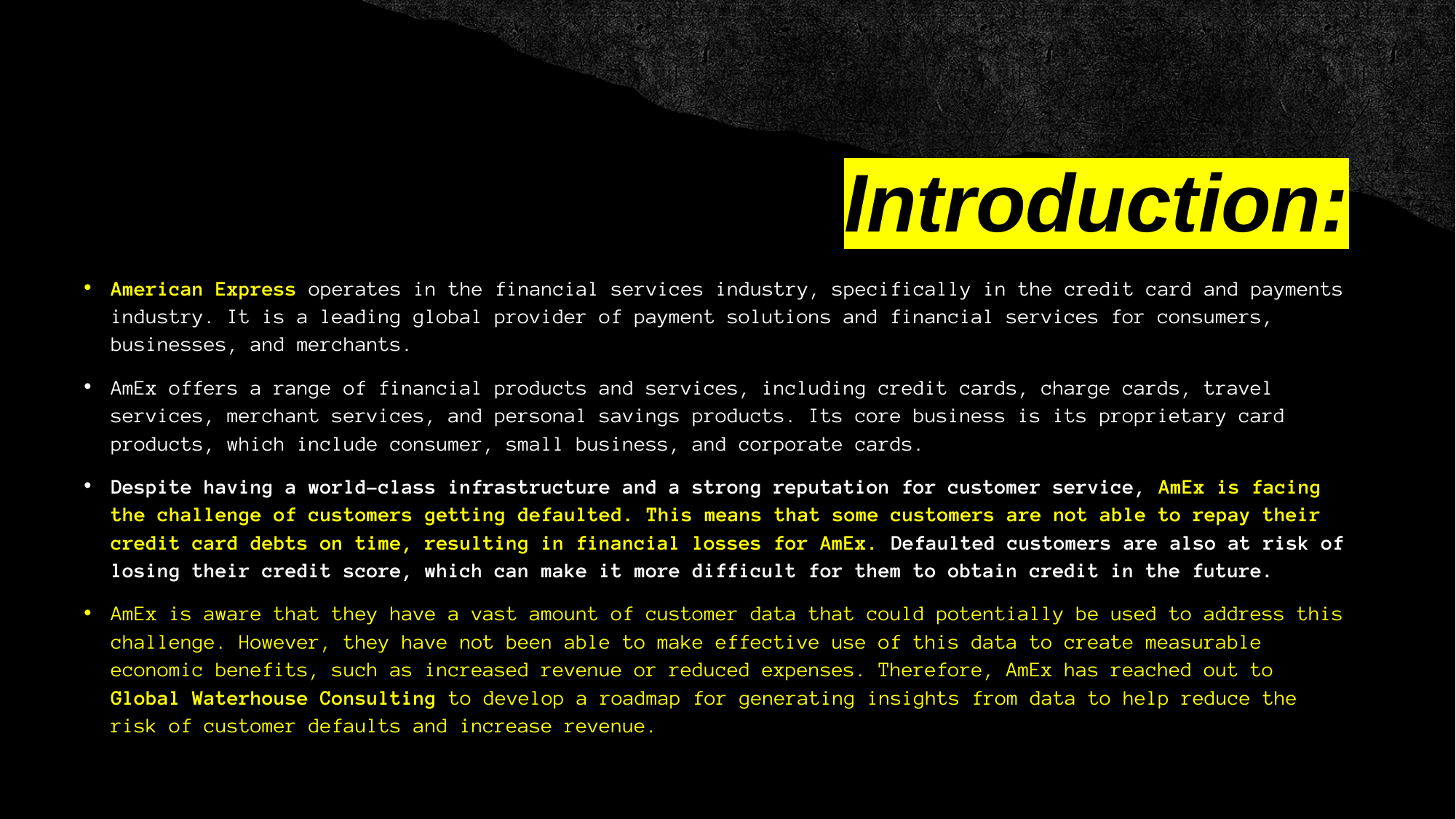

# Introduction:
American Express operates in the financial services industry, specifically in the credit card and payments industry. It is a leading global provider of payment solutions and financial services for consumers, businesses, and merchants.
AmEx offers a range of financial products and services, including credit cards, charge cards, travel services, merchant services, and personal savings products. Its core business is its proprietary card products, which include consumer, small business, and corporate cards.
Despite having a world-class infrastructure and a strong reputation for customer service, AmEx is facing the challenge of customers getting defaulted. This means that some customers are not able to repay their credit card debts on time, resulting in financial losses for AmEx. Defaulted customers are also at risk of losing their credit score, which can make it more difficult for them to obtain credit in the future.
AmEx is aware that they have a vast amount of customer data that could potentially be used to address this challenge. However, they have not been able to make effective use of this data to create measurable economic benefits, such as increased revenue or reduced expenses. Therefore, AmEx has reached out to Global Waterhouse Consulting to develop a roadmap for generating insights from data to help reduce the risk of customer defaults and increase revenue.